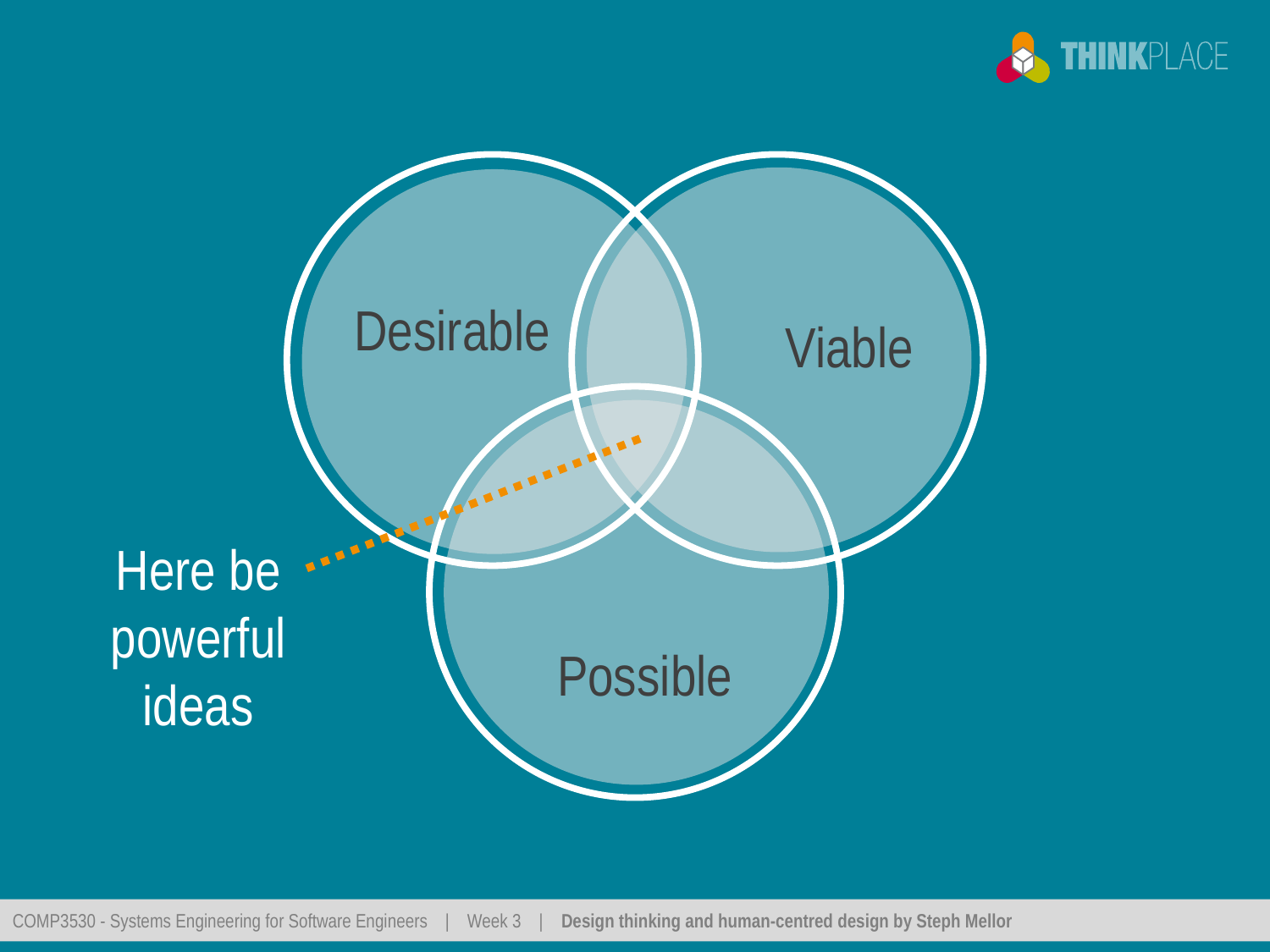

Desirable
Viable

Possible
Here be powerful
ideas
COMP3530 - Systems Engineering for Software Engineers    |    Week 3    |    Design thinking and human-centred design by Steph Mellor